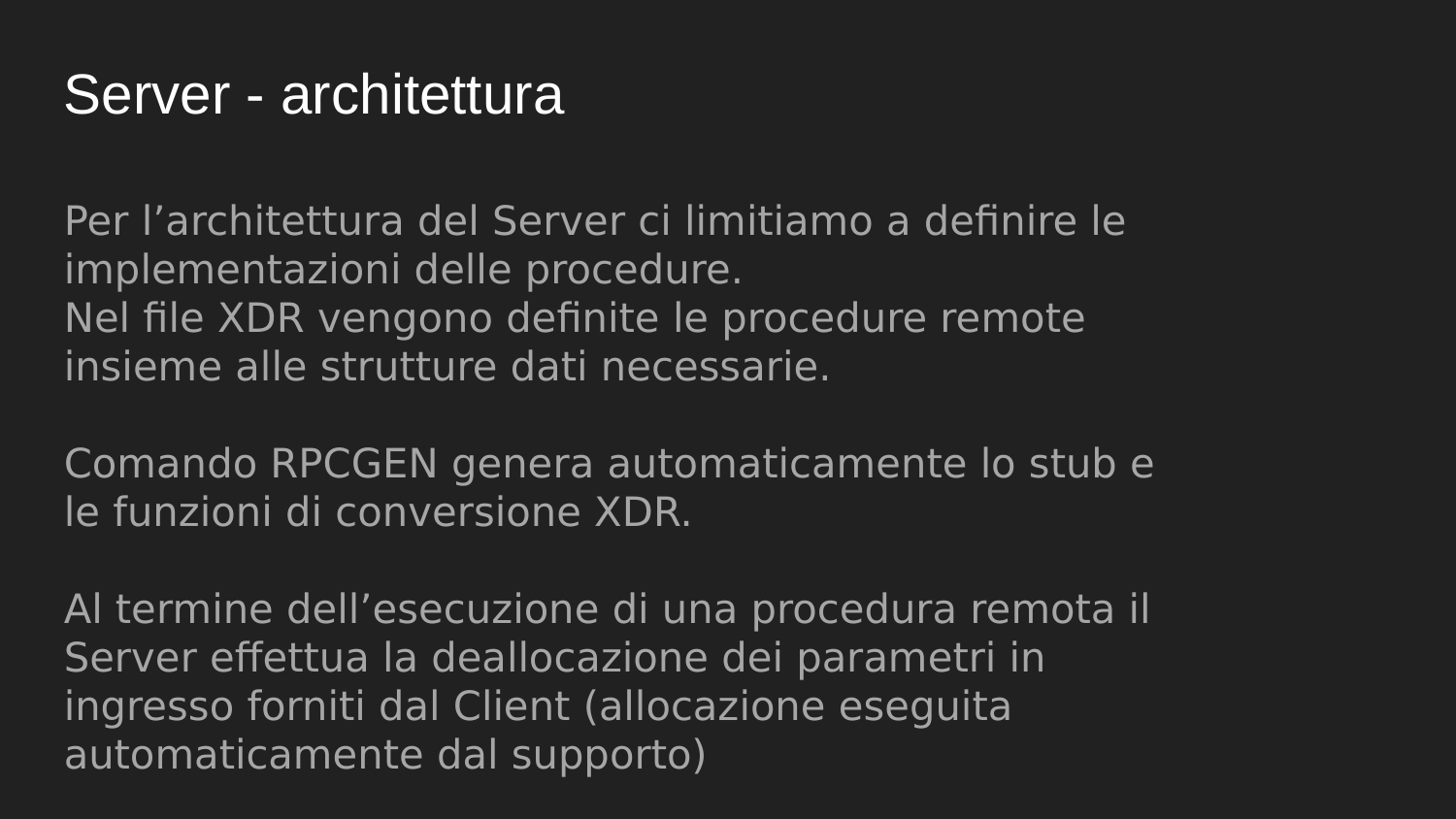

Server - architettura
Per l’architettura del Server ci limitiamo a definire le implementazioni delle procedure.
Nel file XDR vengono definite le procedure remote insieme alle strutture dati necessarie.

Comando RPCGEN genera automaticamente lo stub e le funzioni di conversione XDR.

Al termine dell’esecuzione di una procedura remota il Server effettua la deallocazione dei parametri in ingresso forniti dal Client (allocazione eseguita automaticamente dal supporto)